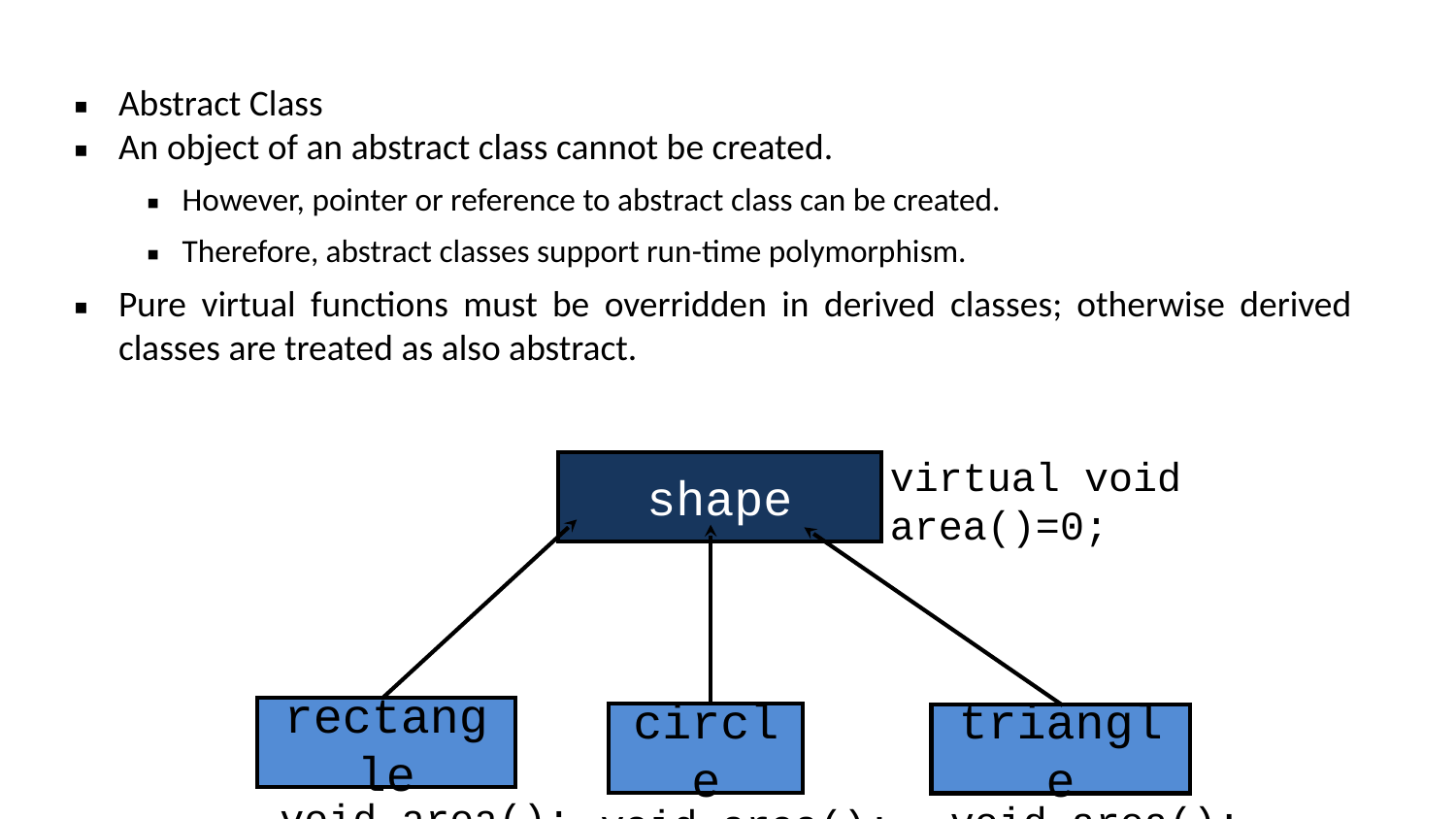

Abstract Class
An object of an abstract class cannot be created.
However, pointer or reference to abstract class can be created.
Therefore, abstract classes support run-time polymorphism.
Pure virtual functions must be overridden in derived classes; otherwise derived classes are treated as also abstract.
virtual void area()=0;
shape
rectangle
circle
triangle
void area();
void area();
void area();